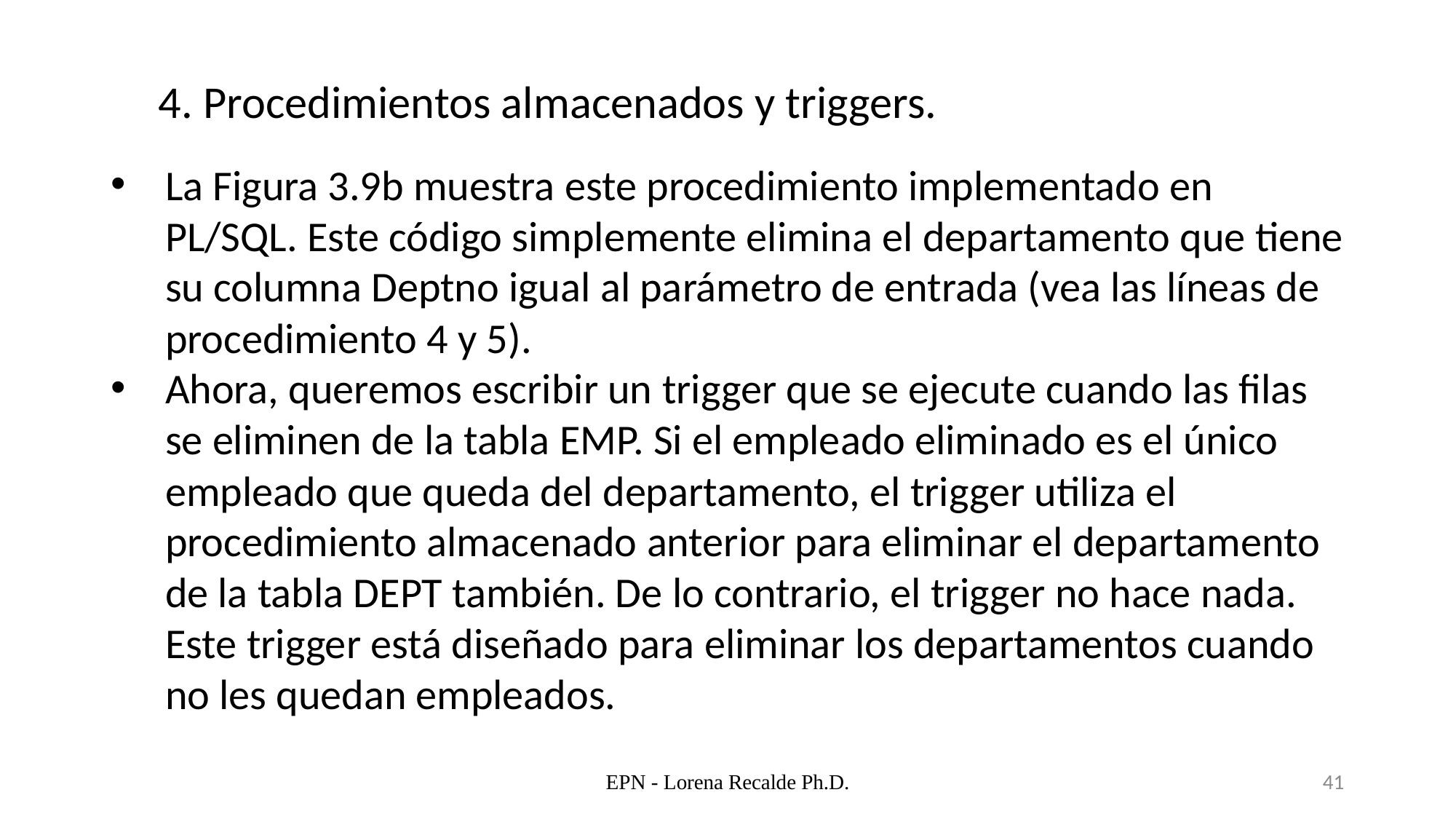

4. Procedimientos almacenados y triggers.
La Figura 3.9b muestra este procedimiento implementado en PL/SQL. Este código simplemente elimina el departamento que tiene su columna Deptno igual al parámetro de entrada (vea las líneas de procedimiento 4 y 5).
Ahora, queremos escribir un trigger que se ejecute cuando las filas se eliminen de la tabla EMP. Si el empleado eliminado es el único empleado que queda del departamento, el trigger utiliza el procedimiento almacenado anterior para eliminar el departamento de la tabla DEPT también. De lo contrario, el trigger no hace nada. Este trigger está diseñado para eliminar los departamentos cuando no les quedan empleados.
EPN - Lorena Recalde Ph.D.
41